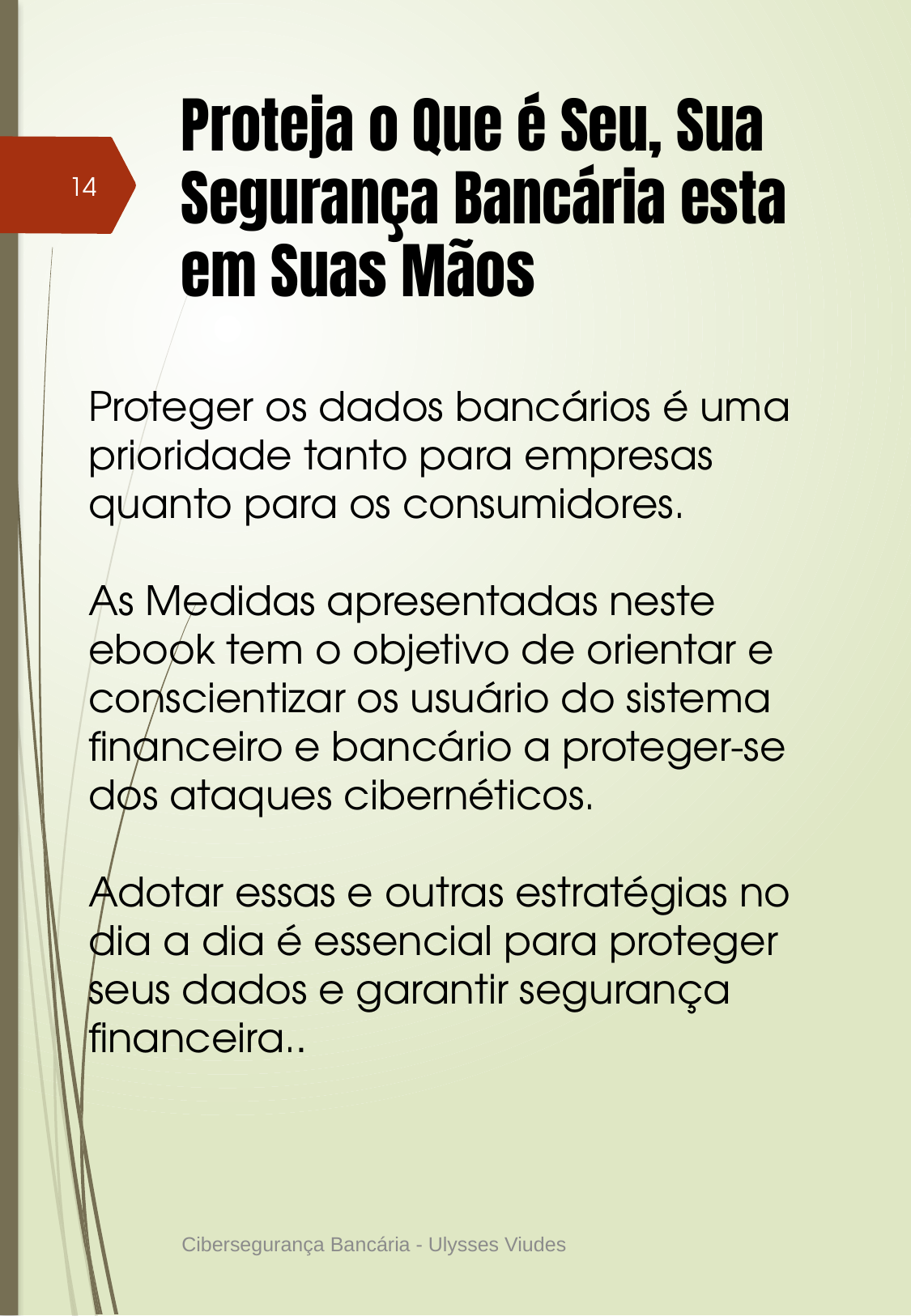

Proteja o Que é Seu, Sua Segurança Bancária esta em Suas Mãos
14
Proteger os dados bancários é uma prioridade tanto para empresas quanto para os consumidores.

As Medidas apresentadas neste ebook tem o objetivo de orientar e conscientizar os usuário do sistema financeiro e bancário a proteger-se dos ataques cibernéticos.

Adotar essas e outras estratégias no dia a dia é essencial para proteger seus dados e garantir segurança financeira..
Cibersegurança Bancária - Ulysses Viudes